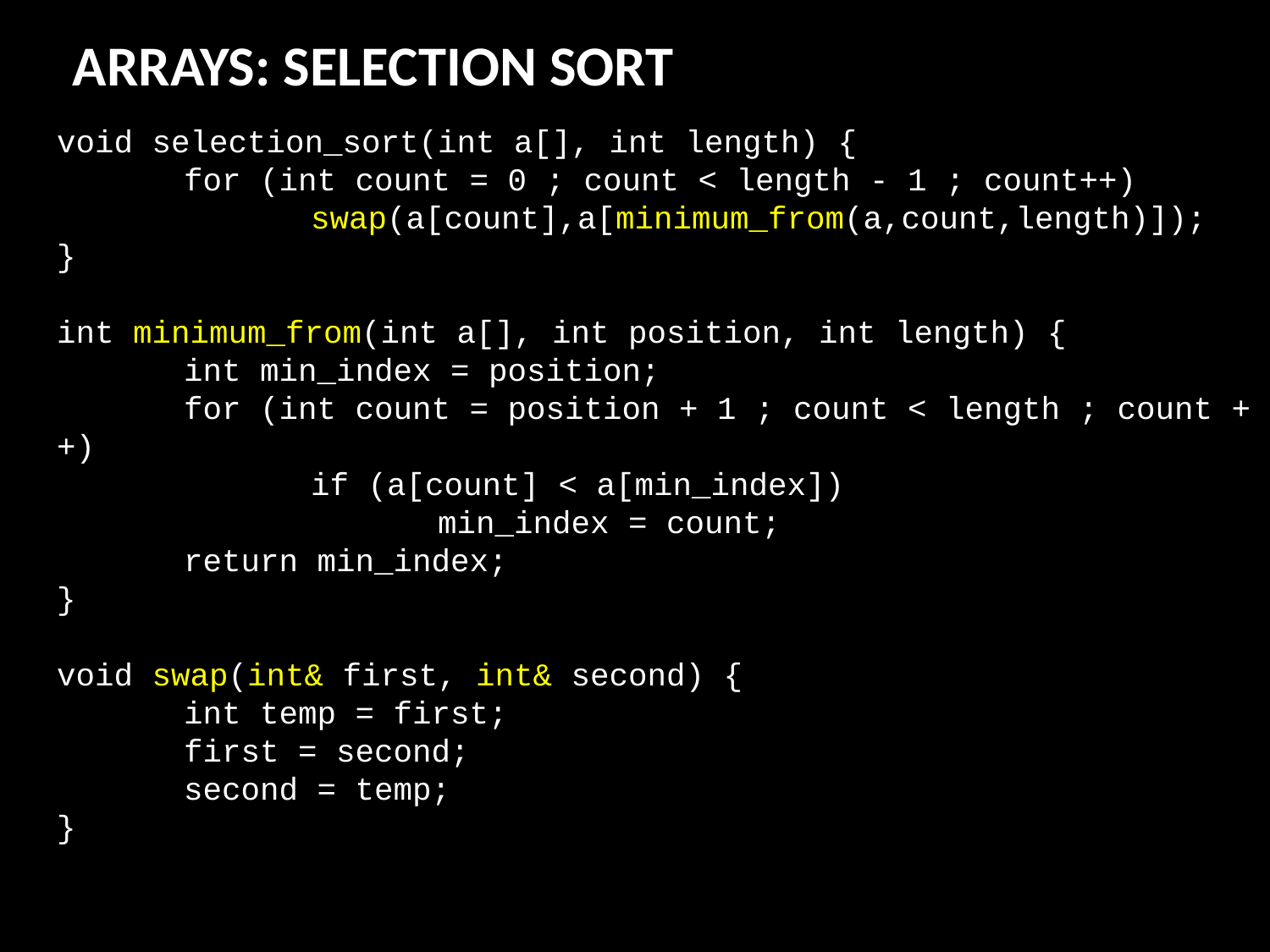

ARRAYS: SELECTION SORT

void selection_sort(int a[], int length) {
	for (int count = 0 ; count < length - 1 ; count++)
		swap(a[count],a[minimum_from(a,count,length)]);
}

int minimum_from(int a[], int position, int length) {
	int min_index = position;
	for (int count = position + 1 ; count < length ; count ++)
		if (a[count] < a[min_index])
			min_index = count;
	return min_index;
}

void swap(int& first, int& second) {
	int temp = first;
	first = second;
	second = temp;
}